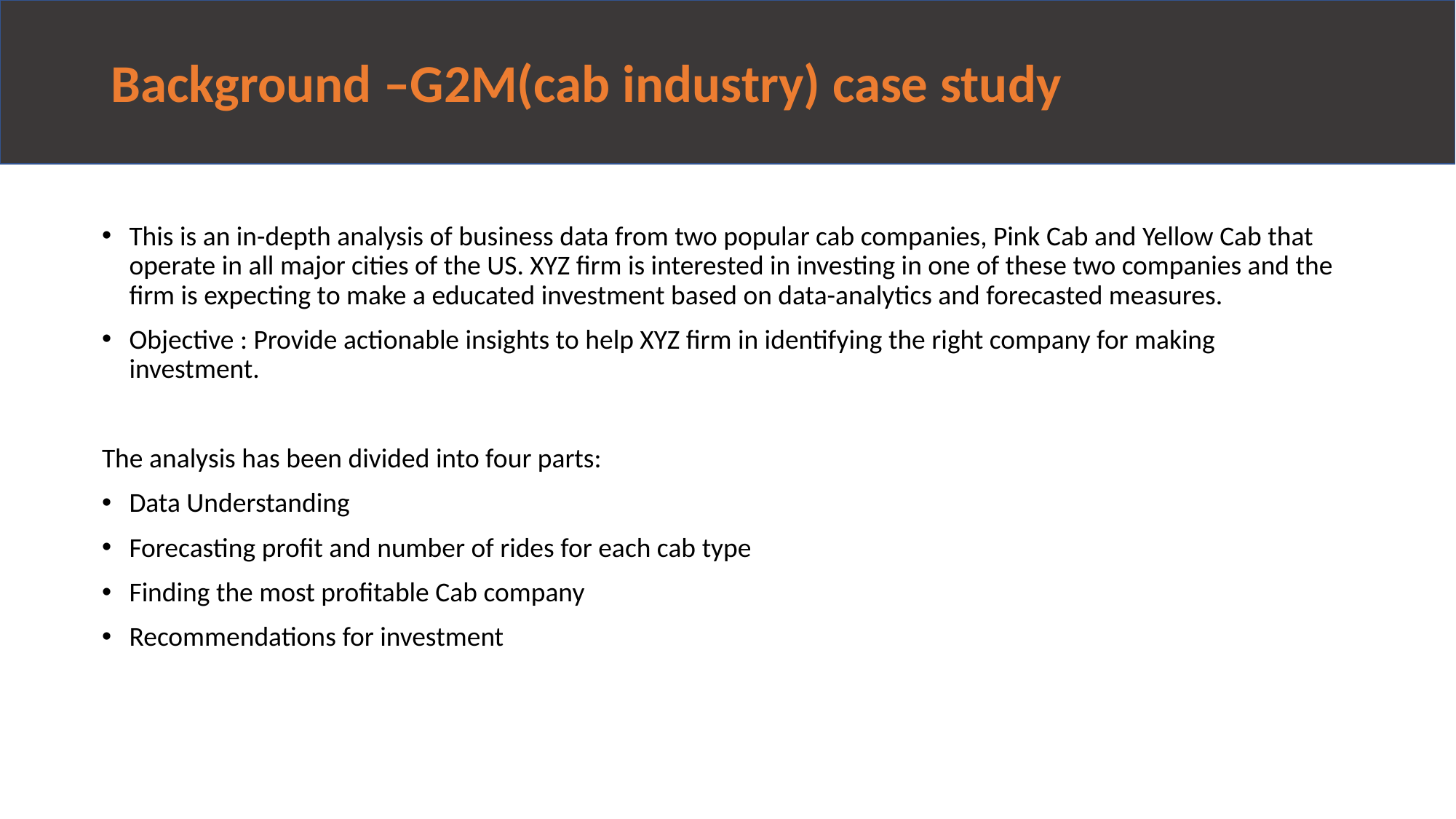

# Background –G2M(cab industry) case study
This is an in-depth analysis of business data from two popular cab companies, Pink Cab and Yellow Cab that operate in all major cities of the US. XYZ firm is interested in investing in one of these two companies and the firm is expecting to make a educated investment based on data-analytics and forecasted measures.
Objective : Provide actionable insights to help XYZ firm in identifying the right company for making investment.

The analysis has been divided into four parts:
Data Understanding
Forecasting profit and number of rides for each cab type
Finding the most profitable Cab company
Recommendations for investment